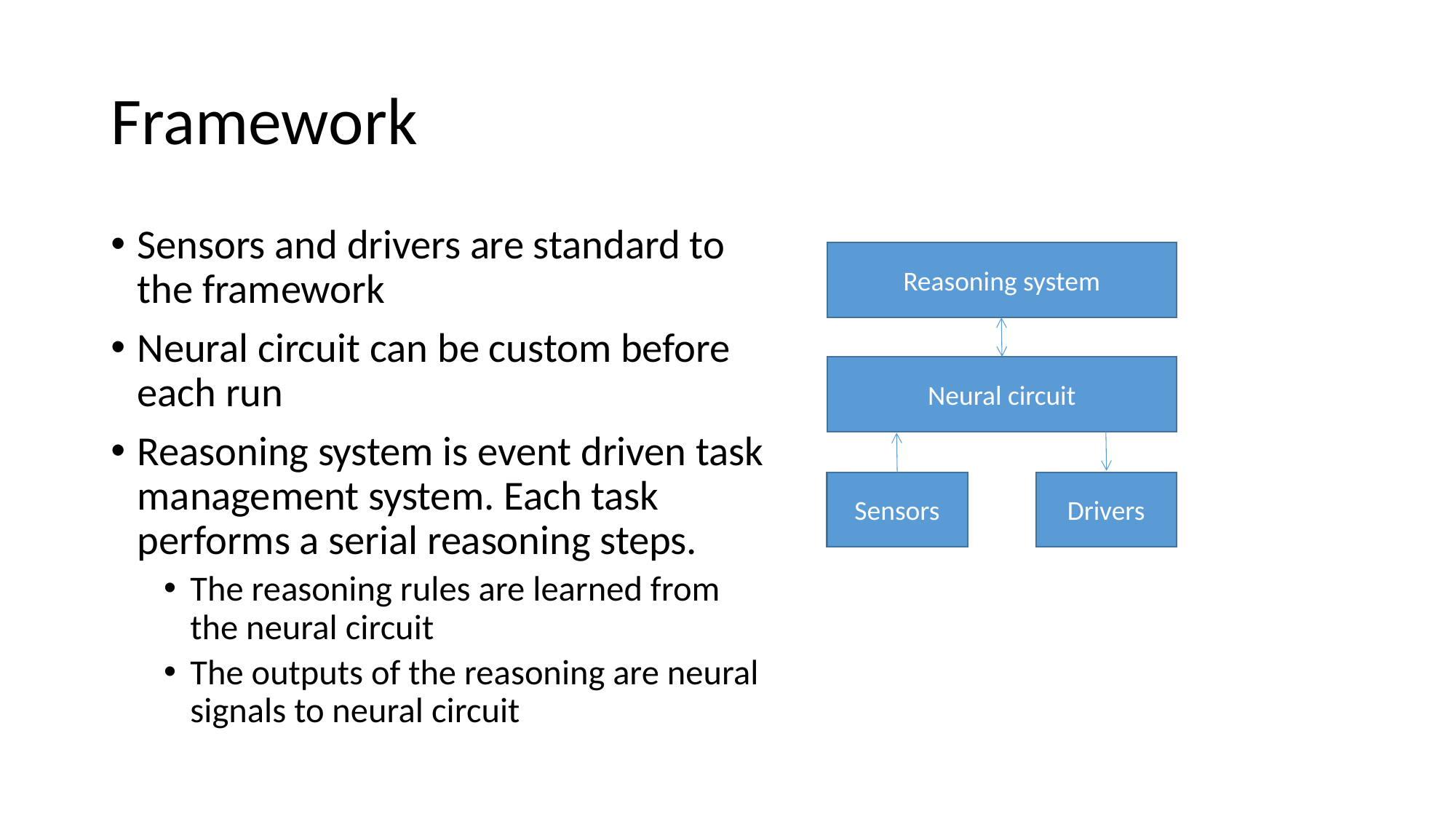

# Framework
Sensors and drivers are standard to the framework
Neural circuit can be custom before each run
Reasoning system is event driven task management system. Each task performs a serial reasoning steps.
The reasoning rules are learned from the neural circuit
The outputs of the reasoning are neural signals to neural circuit
Reasoning system
Neural circuit
Sensors
Drivers